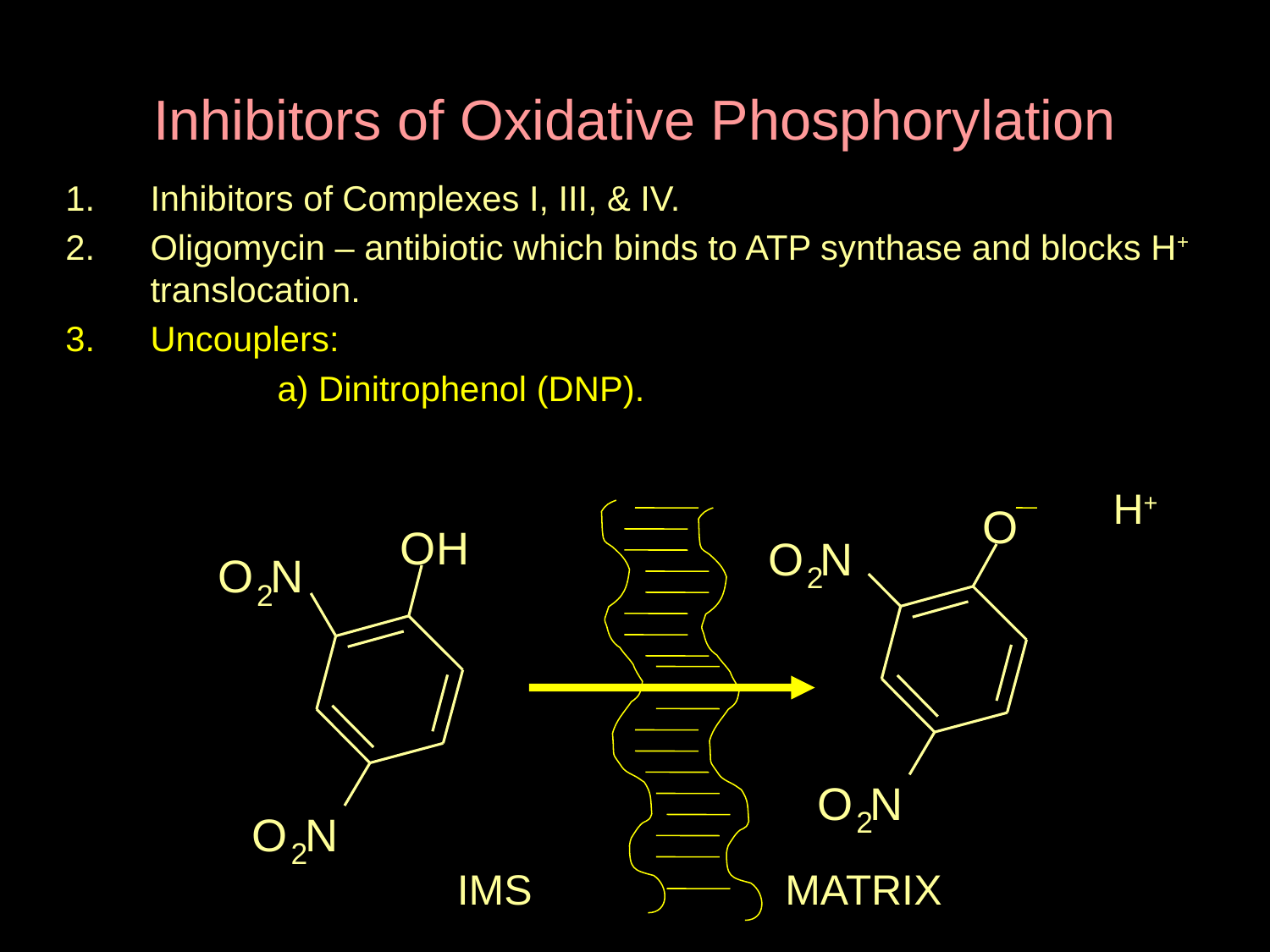

# Inhibitors of Oxidative Phosphorylation
Inhibitors of Complexes I, III, & IV.
Oligomycin – antibiotic which binds to ATP synthase and blocks H+ translocation.
Uncouplers:
		a) Dinitrophenol (DNP).
H+
O

O
H

O
N

O
N

2

2

O
N

2
O
N

2

IMS

MATRIX